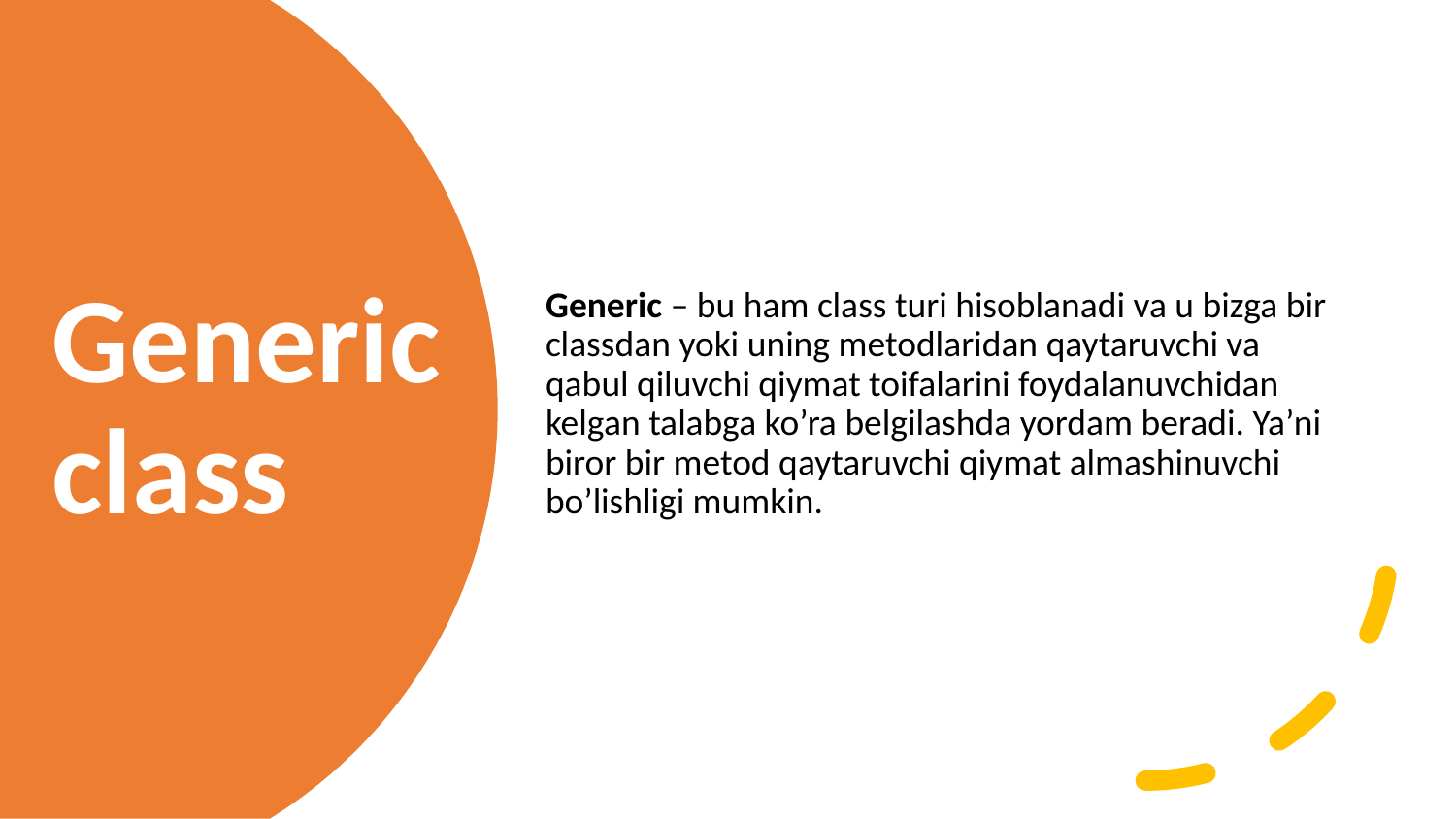

Generic – bu ham class turi hisoblanadi va u bizga bir classdan yoki uning metodlaridan qaytaruvchi va qabul qiluvchi qiymat toifalarini foydalanuvchidan kelgan talabga ko’ra belgilashda yordam beradi. Ya’ni biror bir metod qaytaruvchi qiymat almashinuvchi bo’lishligi mumkin.

Generic class